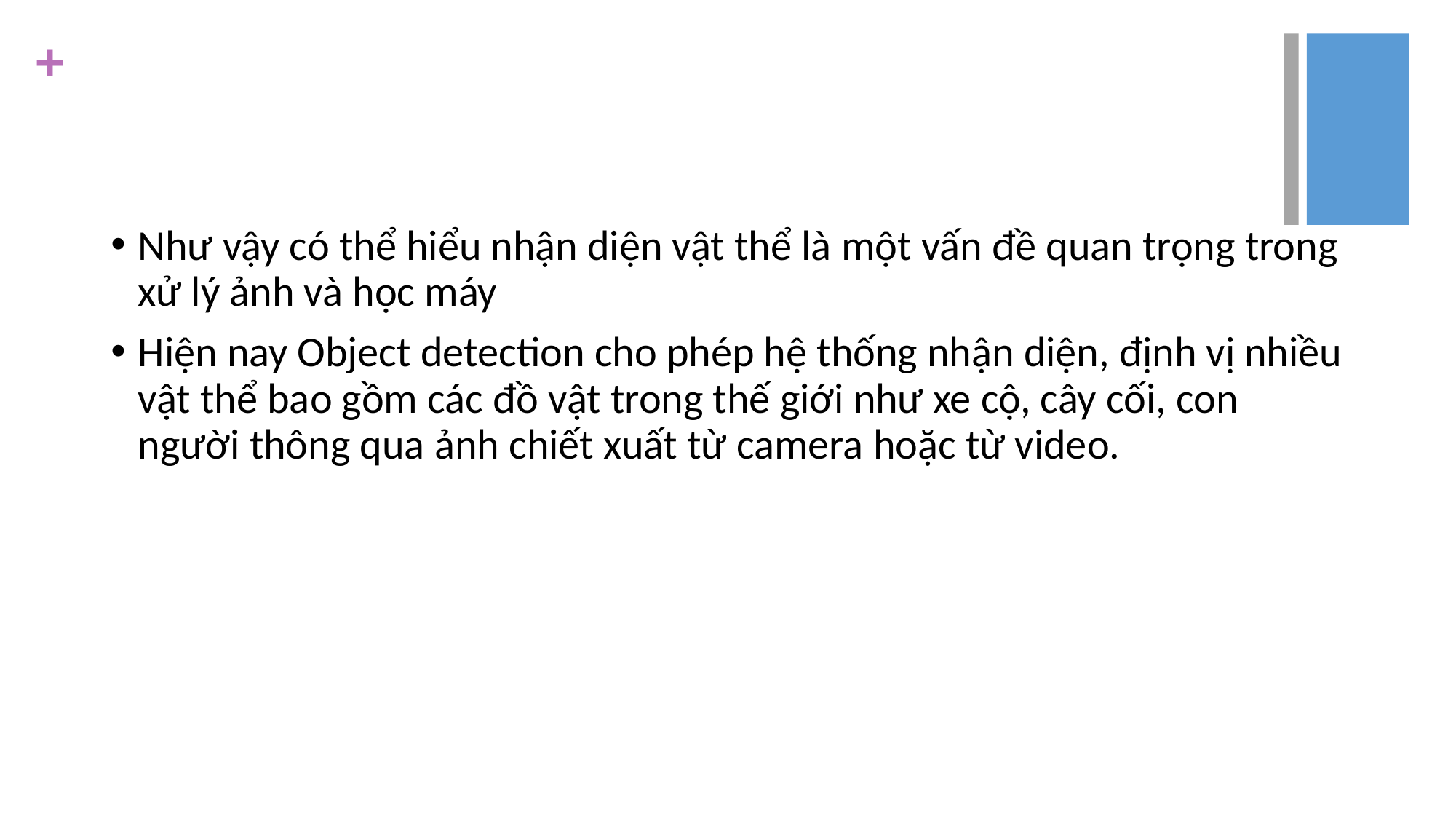

#
Như vậy có thể hiểu nhận diện vật thể là một vấn đề quan trọng trong xử lý ảnh và học máy
Hiện nay Object detection cho phép hệ thống nhận diện, định vị nhiều vật thể bao gồm các đồ vật trong thế giới như xe cộ, cây cối, con người thông qua ảnh chiết xuất từ camera hoặc từ video.